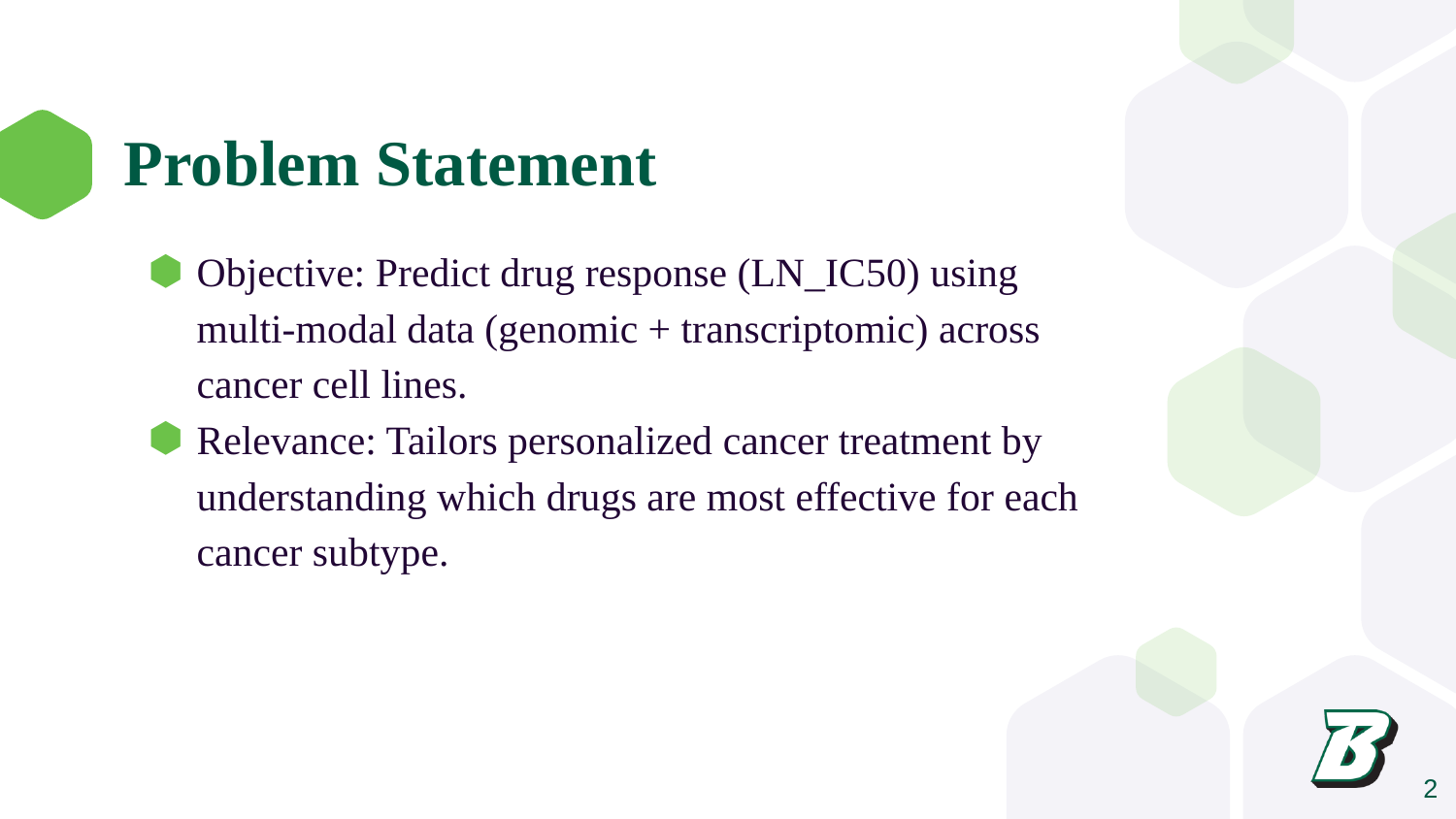

# Problem Statement
Objective: Predict drug response (LN_IC50) using multi-modal data (genomic + transcriptomic) across cancer cell lines.
Relevance: Tailors personalized cancer treatment by understanding which drugs are most effective for each cancer subtype.

2